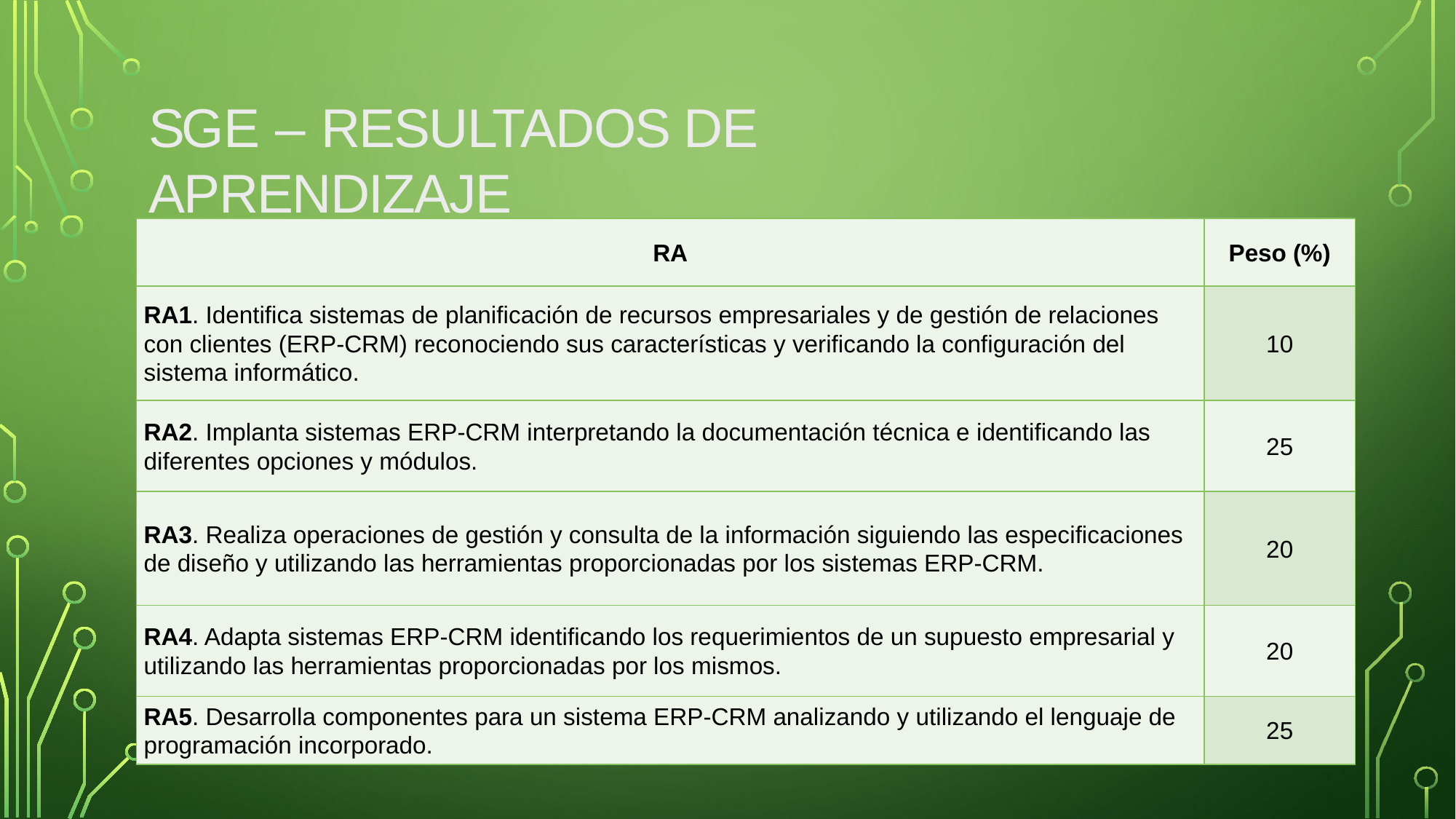

# SGE – RESULTADOS DE APRENDIZAJE
| RA | Peso (%) |
| --- | --- |
| RA1. Identifica sistemas de planificación de recursos empresariales y de gestión de relaciones con clientes (ERP-CRM) reconociendo sus características y verificando la configuración del sistema informático. | 10 |
| RA2. Implanta sistemas ERP-CRM interpretando la documentación técnica e identificando las diferentes opciones y módulos. | 25 |
| RA3. Realiza operaciones de gestión y consulta de la información siguiendo las especificaciones de diseño y utilizando las herramientas proporcionadas por los sistemas ERP-CRM. | 20 |
| RA4. Adapta sistemas ERP-CRM identificando los requerimientos de un supuesto empresarial y utilizando las herramientas proporcionadas por los mismos. | 20 |
| RA5. Desarrolla componentes para un sistema ERP-CRM analizando y utilizando el lenguaje de programación incorporado. | 25 |